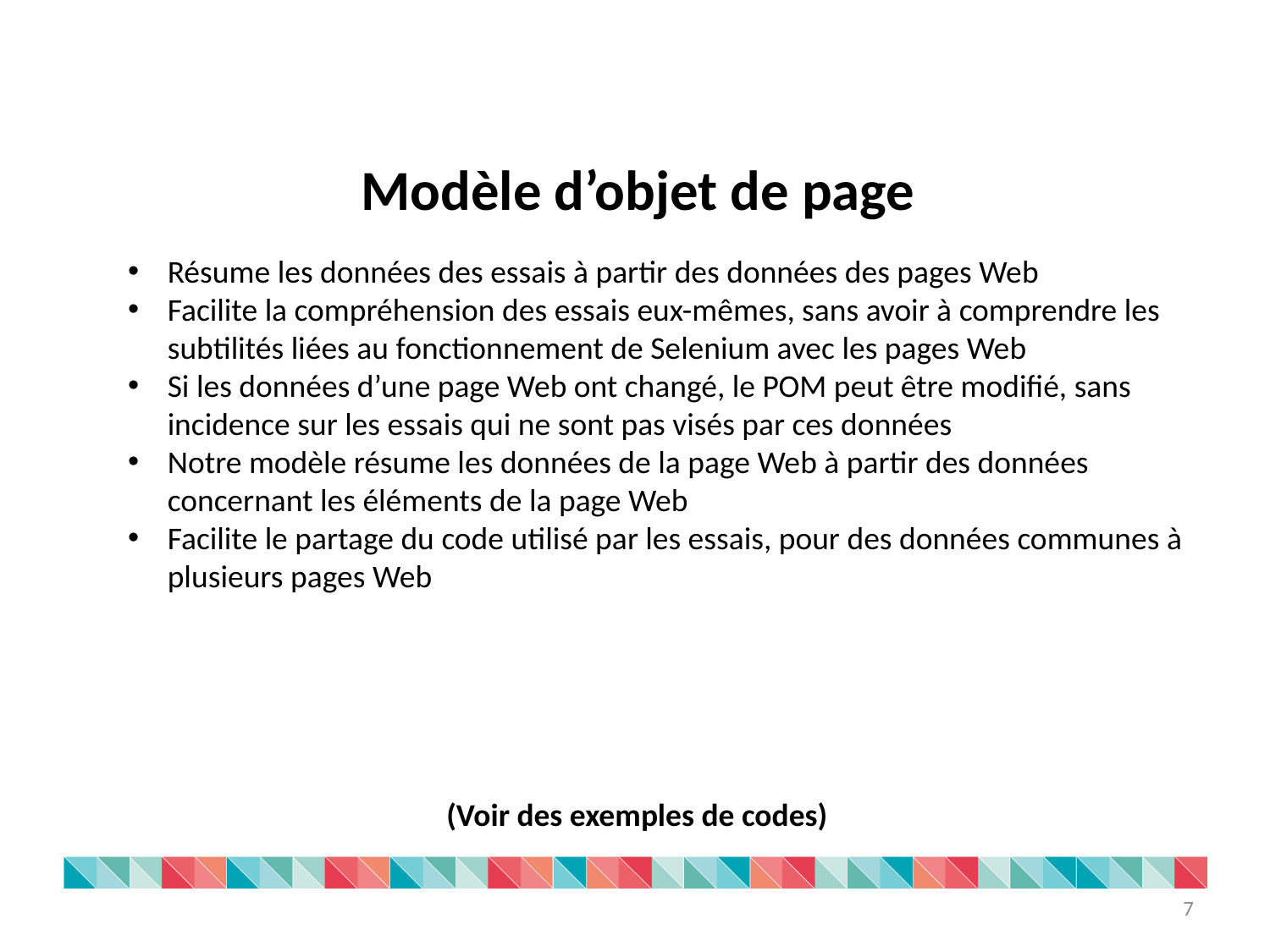

Modèle d’objet de page

Résume les données des essais à partir des données des pages Web
Facilite la compréhension des essais eux-mêmes, sans avoir à comprendre les subtilités liées au fonctionnement de Selenium avec les pages Web
Si les données d’une page Web ont changé, le POM peut être modifié, sans incidence sur les essais qui ne sont pas visés par ces données
Notre modèle résume les données de la page Web à partir des données concernant les éléments de la page Web
Facilite le partage du code utilisé par les essais, pour des données communes à plusieurs pages Web

(Voir des exemples de codes)
7